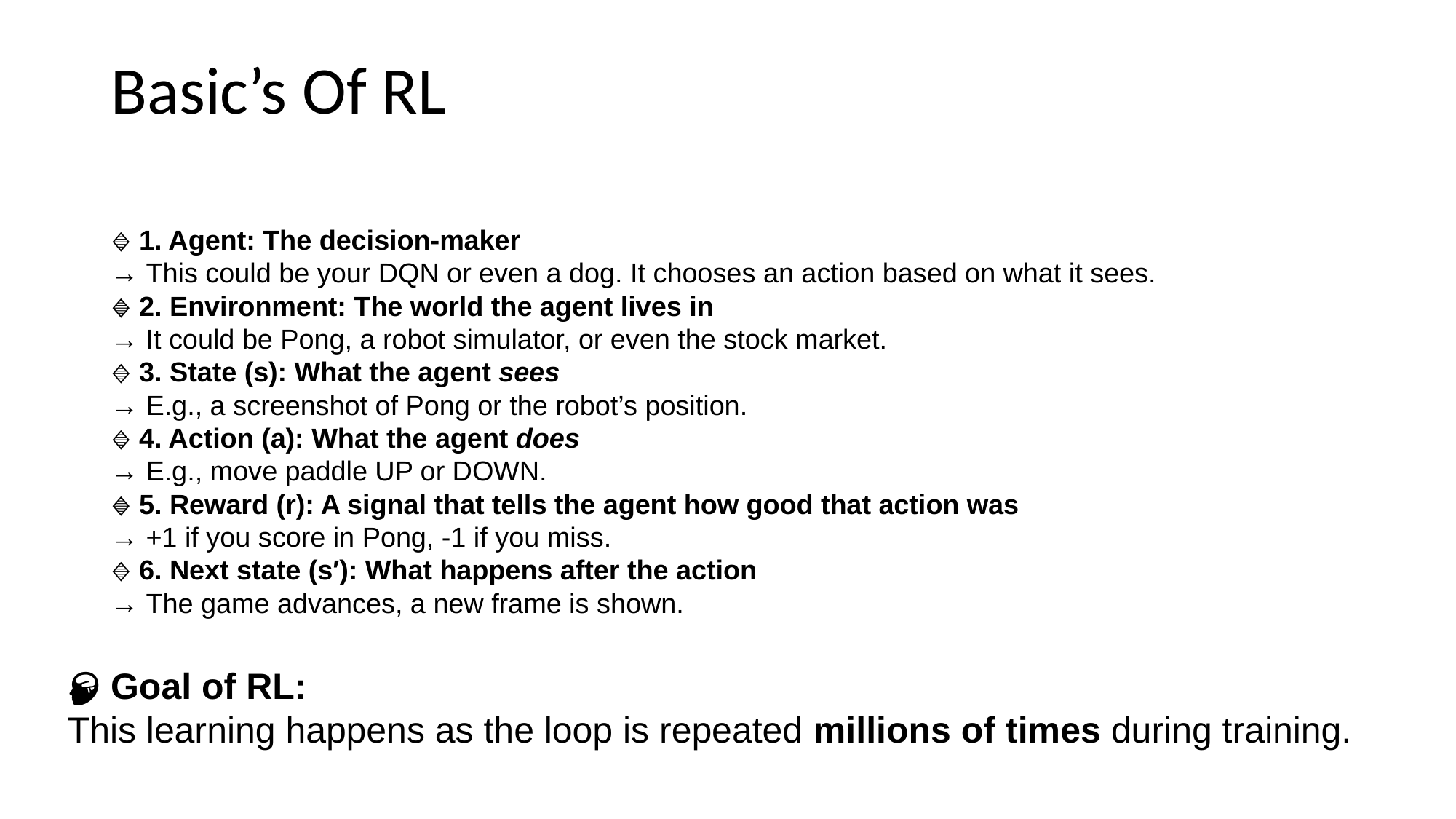

# Basic’s Of RL

🔹 1. Agent: The decision-maker
→ This could be your DQN or even a dog. It chooses an action based on what it sees.
🔹 2. Environment: The world the agent lives in
→ It could be Pong, a robot simulator, or even the stock market.
🔹 3. State (s): What the agent sees
→ E.g., a screenshot of Pong or the robot’s position.
🔹 4. Action (a): What the agent does
→ E.g., move paddle UP or DOWN.
🔹 5. Reward (r): A signal that tells the agent how good that action was
→ +1 if you score in Pong, -1 if you miss.
🔹 6. Next state (s′): What happens after the action
→ The game advances, a new frame is shown.

🧠 Goal of RL:
This learning happens as the loop is repeated millions of times during training.